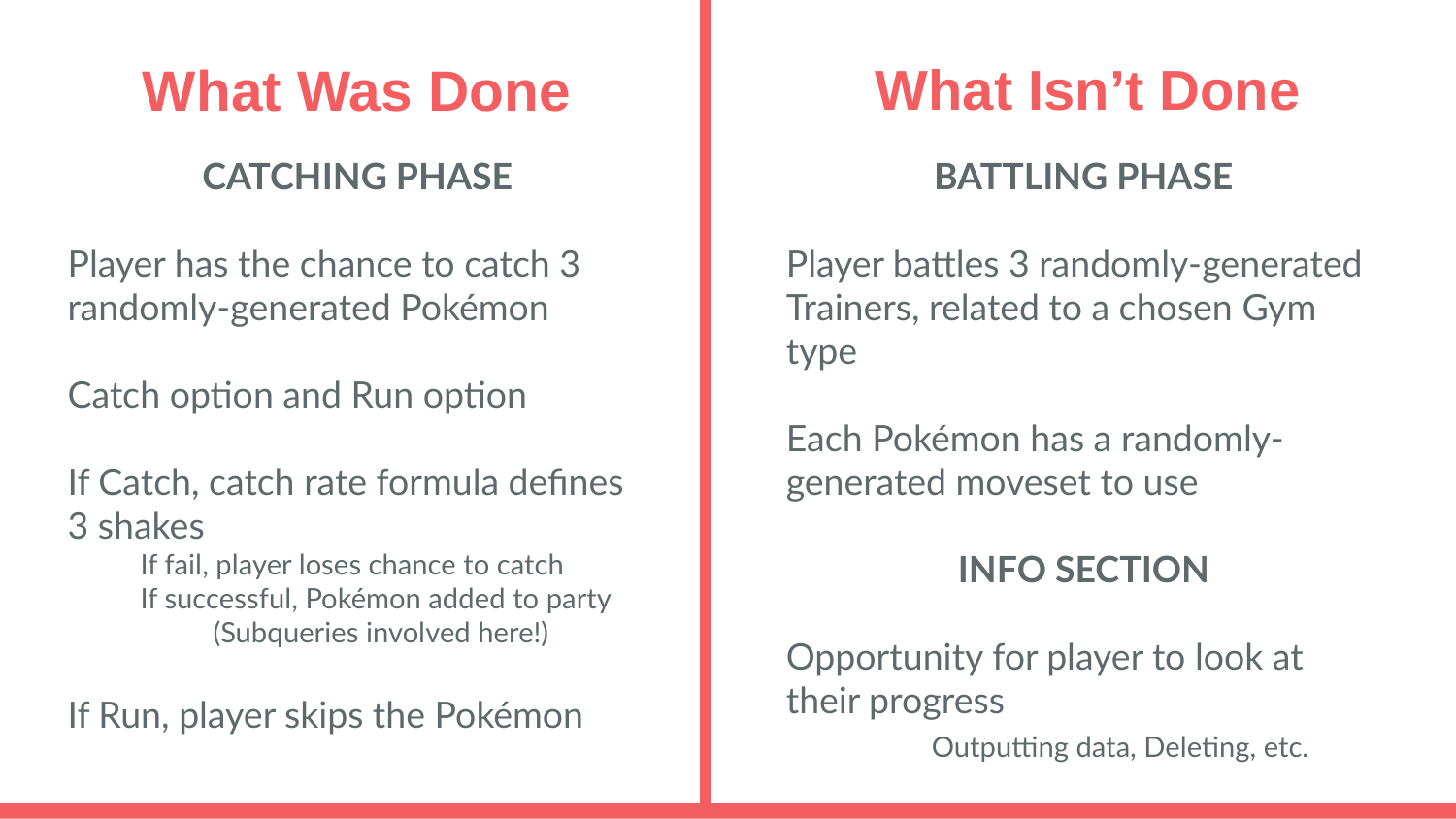

# What Was Done
What Isn’t Done
CATCHING PHASE

Player has the chance to catch 3 randomly-generated Pokémon

Catch option and Run option

If Catch, catch rate formula defines 3 shakes
If fail, player loses chance to catch
If successful, Pokémon added to party
	(Subqueries involved here!)

If Run, player skips the Pokémon

BATTLING PHASE

Player battles 3 randomly-generated Trainers, related to a chosen Gym type

Each Pokémon has a randomly-generated moveset to use

INFO SECTION

Opportunity for player to look at their progress
	Outputting data, Deleting, etc.